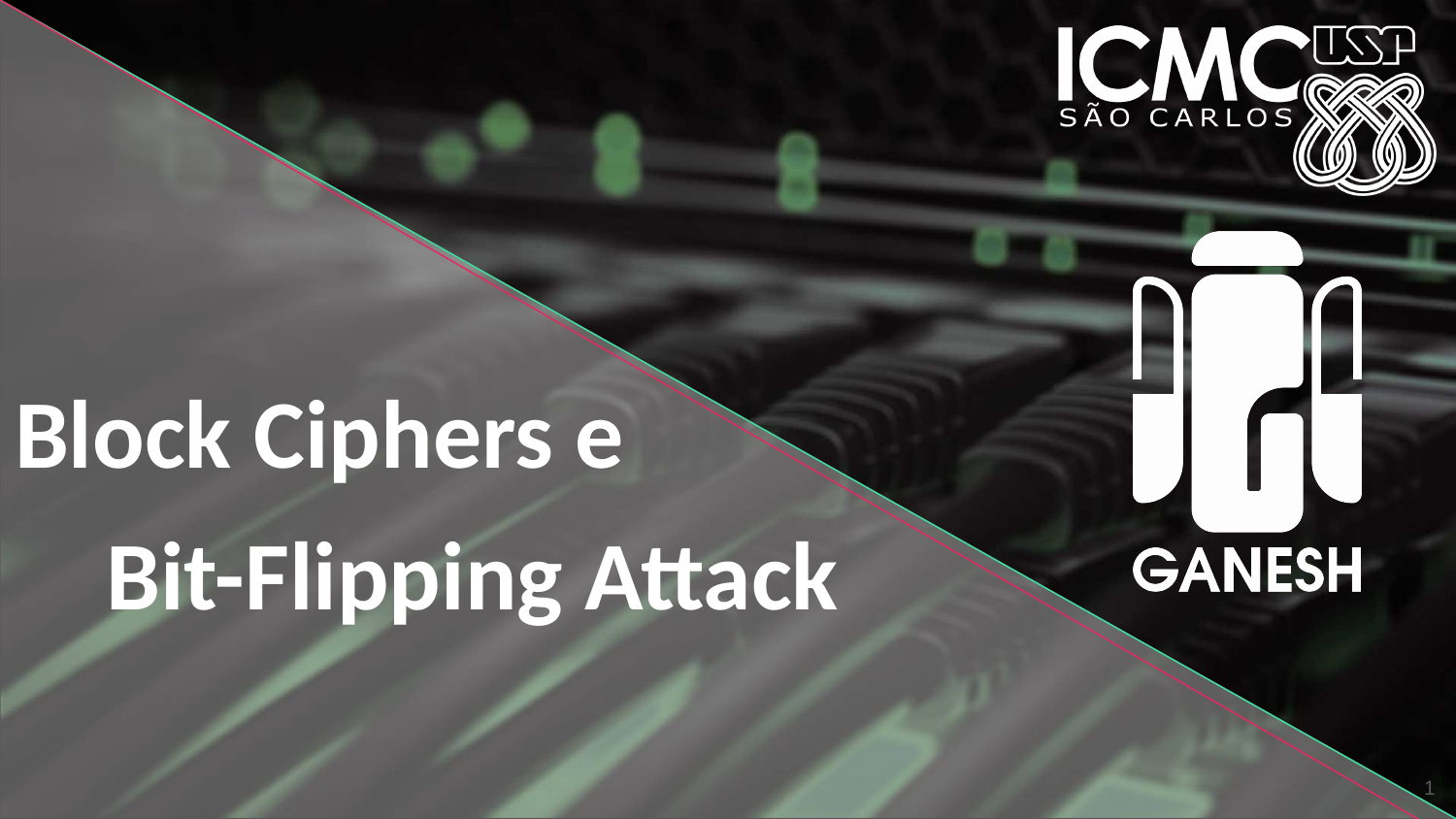

Block Ciphers e
# Bit-Flipping Attack

1